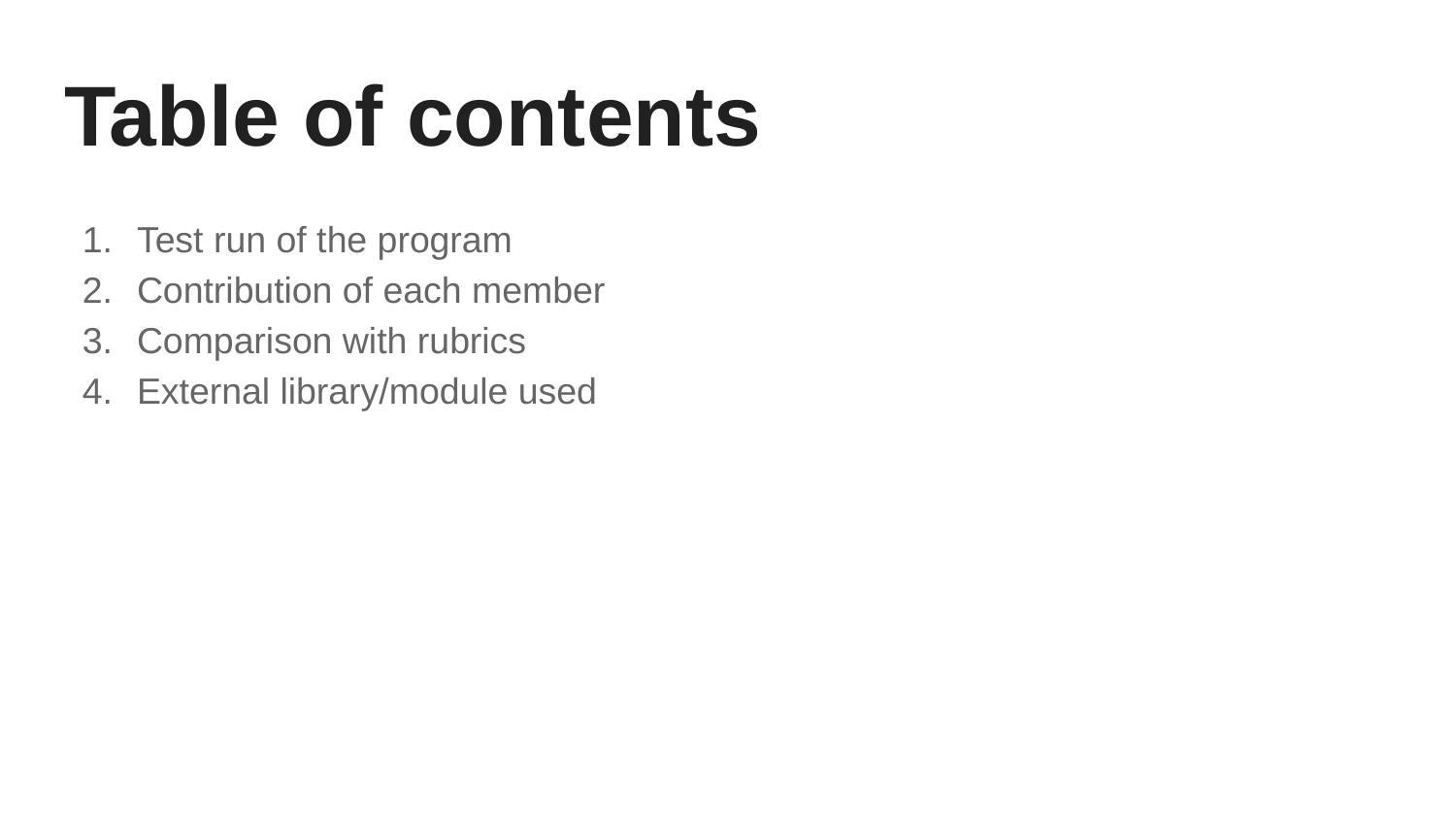

# Table of contents
Test run of the program
Contribution of each member
Comparison with rubrics
External library/module used